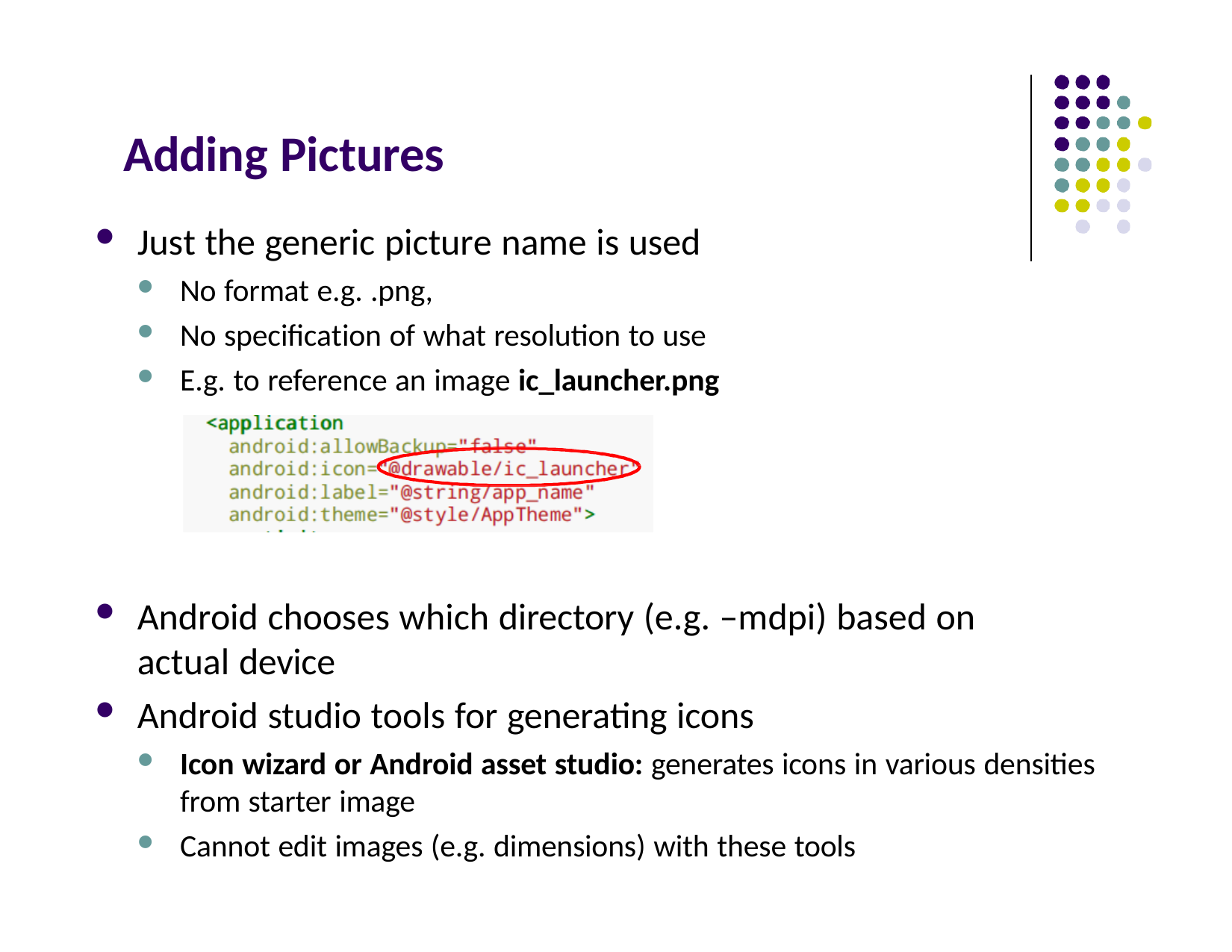

# Adding Pictures
Just the generic picture name is used
No format e.g. .png,
No specification of what resolution to use
E.g. to reference an image ic_launcher.png

Android chooses which directory (e.g. –mdpi) based on actual device
Android studio tools for generating icons
Icon wizard or Android asset studio: generates icons in various densities from starter image
Cannot edit images (e.g. dimensions) with these tools